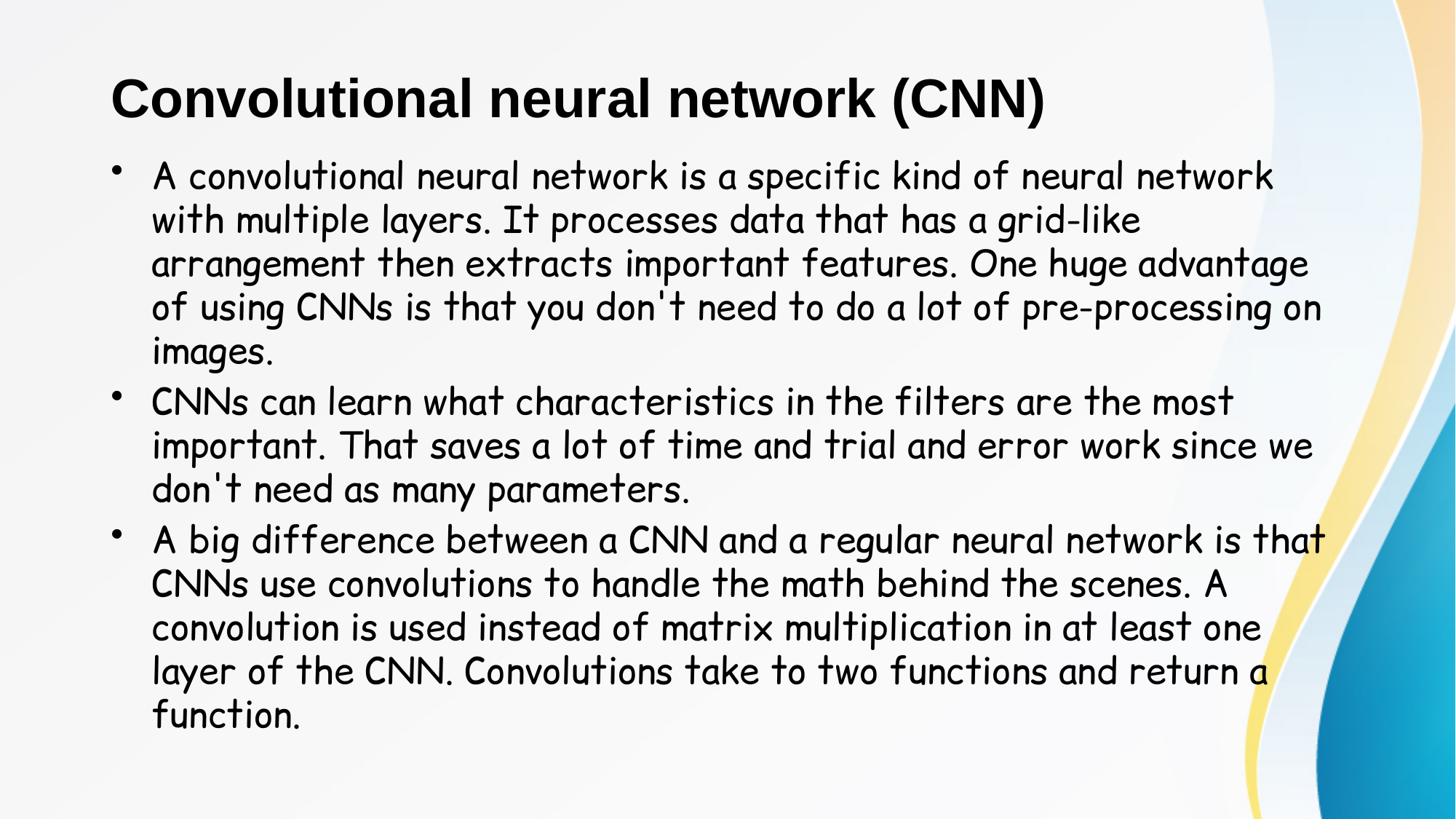

# Convolutional neural network (CNN)
A convolutional neural network is a specific kind of neural network with multiple layers. It processes data that has a grid-like arrangement then extracts important features. One huge advantage of using CNNs is that you don't need to do a lot of pre-processing on images.
CNNs can learn what characteristics in the filters are the most important. That saves a lot of time and trial and error work since we don't need as many parameters.
A big difference between a CNN and a regular neural network is that CNNs use convolutions to handle the math behind the scenes. A convolution is used instead of matrix multiplication in at least one layer of the CNN. Convolutions take to two functions and return a function.